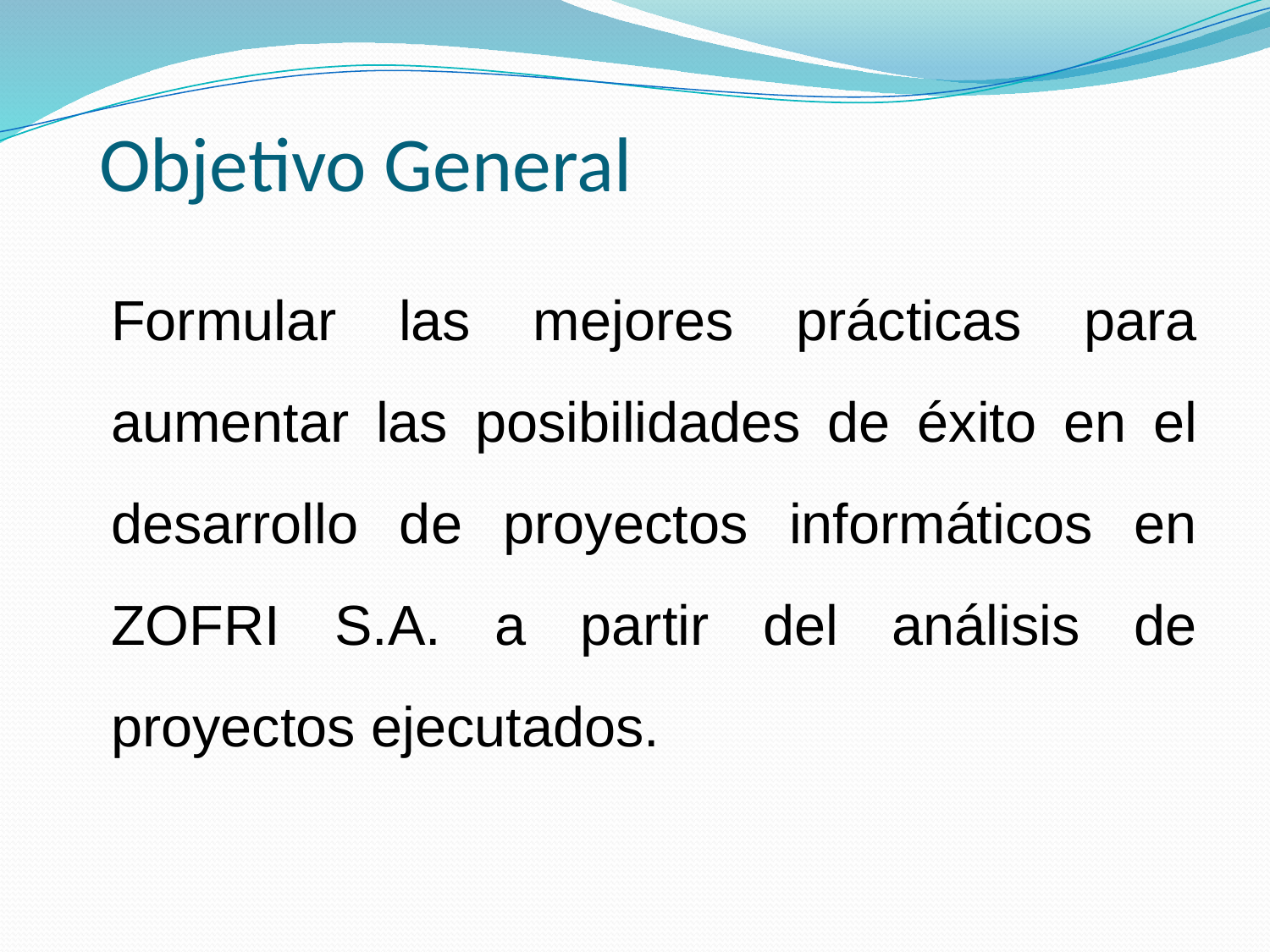

# Objetivo General
Formular las mejores prácticas para aumentar las posibilidades de éxito en el desarrollo de proyectos informáticos en ZOFRI S.A. a partir del análisis de proyectos ejecutados.